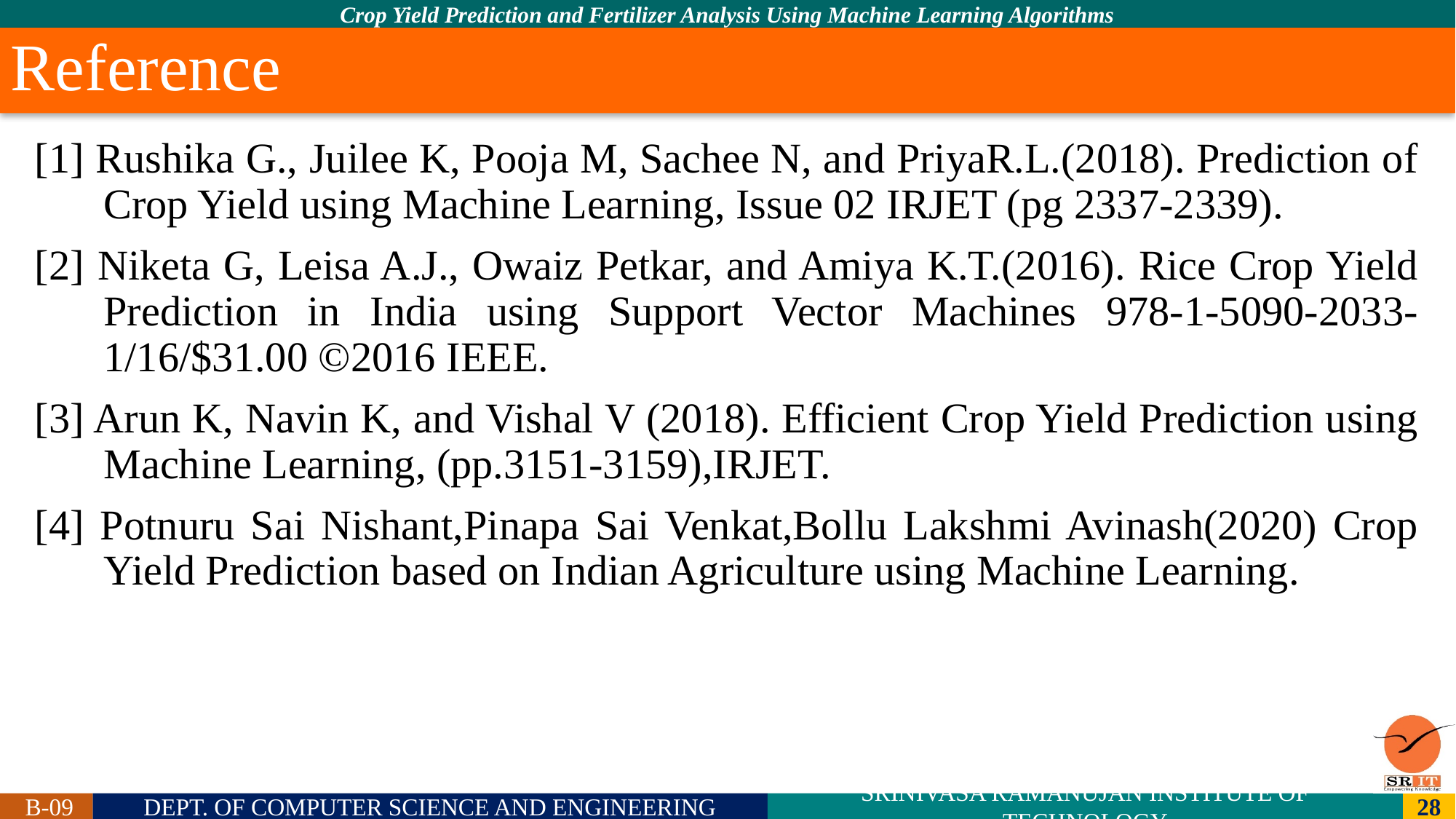

# Reference
[1] Rushika G., Juilee K, Pooja M, Sachee N, and PriyaR.L.(2018). Prediction of Crop Yield using Machine Learning, Issue 02 IRJET (pg 2337-2339).
[2] Niketa G, Leisa A.J., Owaiz Petkar, and Amiya K.T.(2016). Rice Crop Yield Prediction in India using Support Vector Machines 978-1-5090-2033-1/16/$31.00 ©2016 IEEE.
[3] Arun K, Navin K, and Vishal V (2018). Efficient Crop Yield Prediction using Machine Learning, (pp.3151-3159),IRJET.
[4] Potnuru Sai Nishant,Pinapa Sai Venkat,Bollu Lakshmi Avinash(2020) Crop Yield Prediction based on Indian Agriculture using Machine Learning.